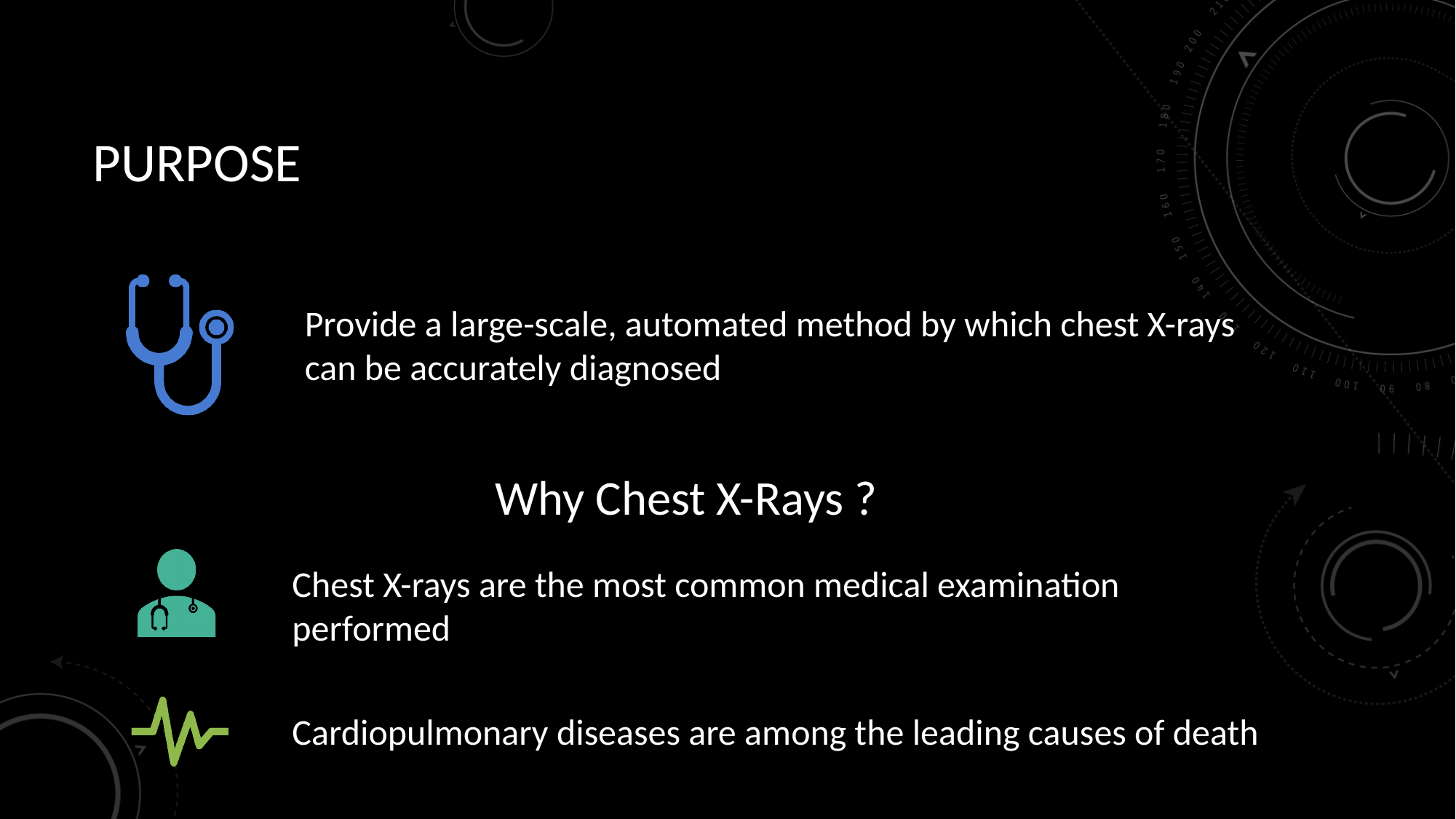

# Purpose

Provide a large-scale, automated method by which chest X-rays can be accurately diagnosed
Why Chest X-Rays ?

Chest X-rays are the most common medical examination performed

Cardiopulmonary diseases are among the leading causes of death